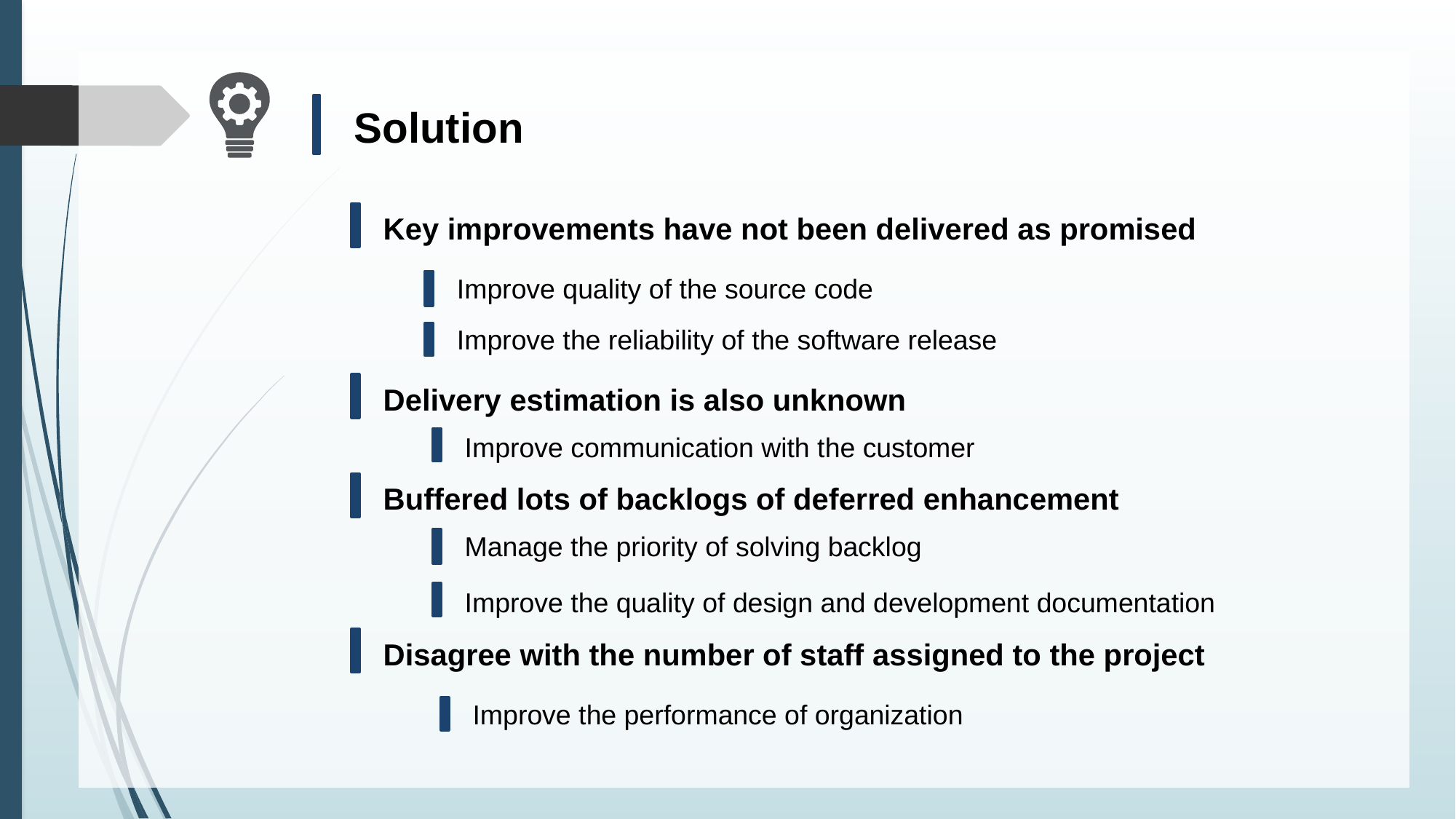

Solution

Key improvements have not been delivered as promised
Improve quality of the source code

Improve the reliability of the software release

Delivery estimation is also unknown
Improve communication with the customer

Buffered lots of backlogs of deferred enhancement
Manage the priority of solving backlog

Improve the quality of design and development documentation

Disagree with the number of staff assigned to the project
Improve the performance of organization